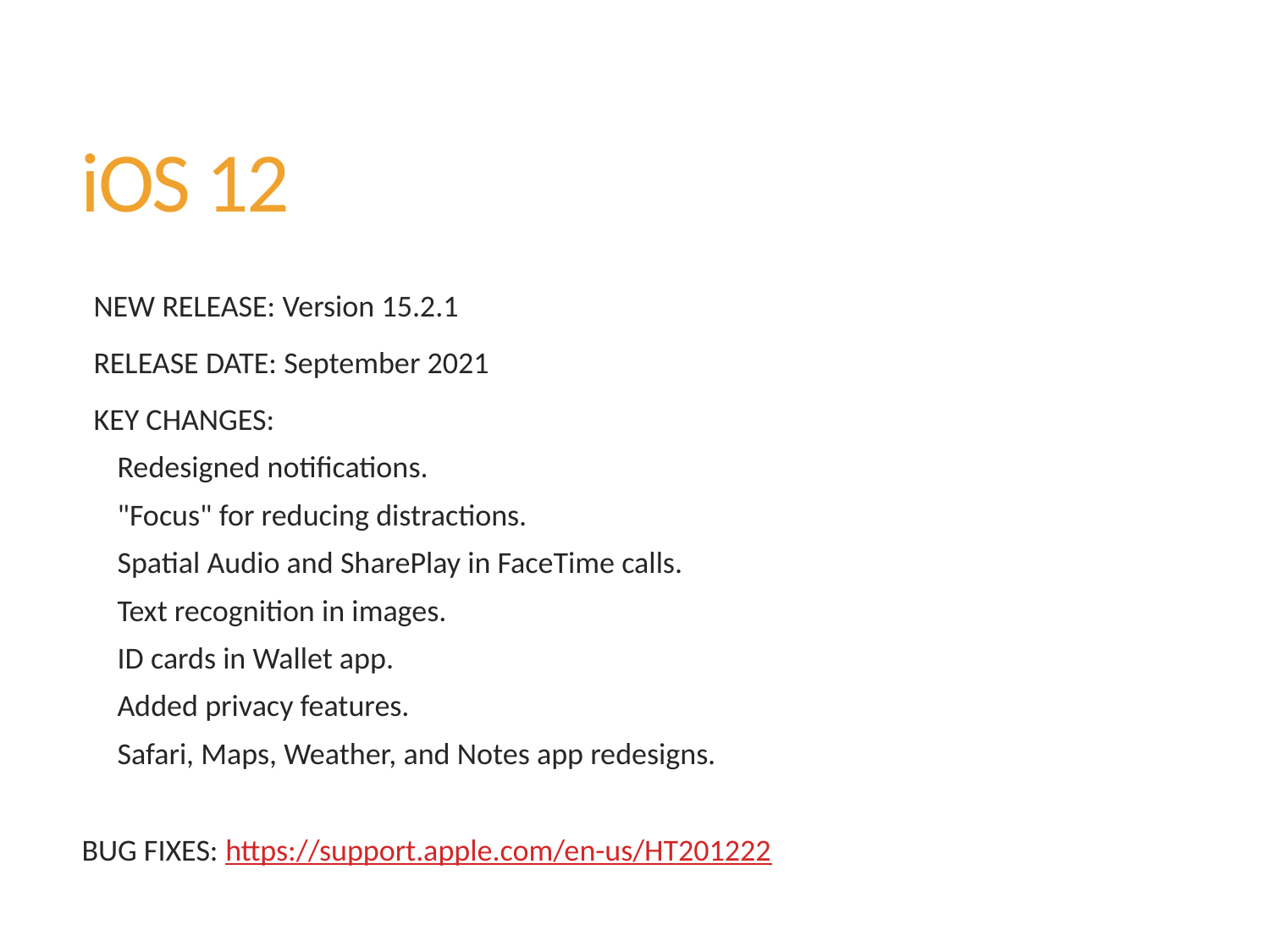

# iOS 12
NEW RELEASE: Version 15.2.1
RELEASE DATE: September 2021
KEY CHANGES:
Redesigned notifications.
"Focus" for reducing distractions.
Spatial Audio and SharePlay in FaceTime calls.
Text recognition in images.
ID cards in Wallet app.
Added privacy features.
Safari, Maps, Weather, and Notes app redesigns.

BUG FIXES: https://support.apple.com/en-us/HT201222